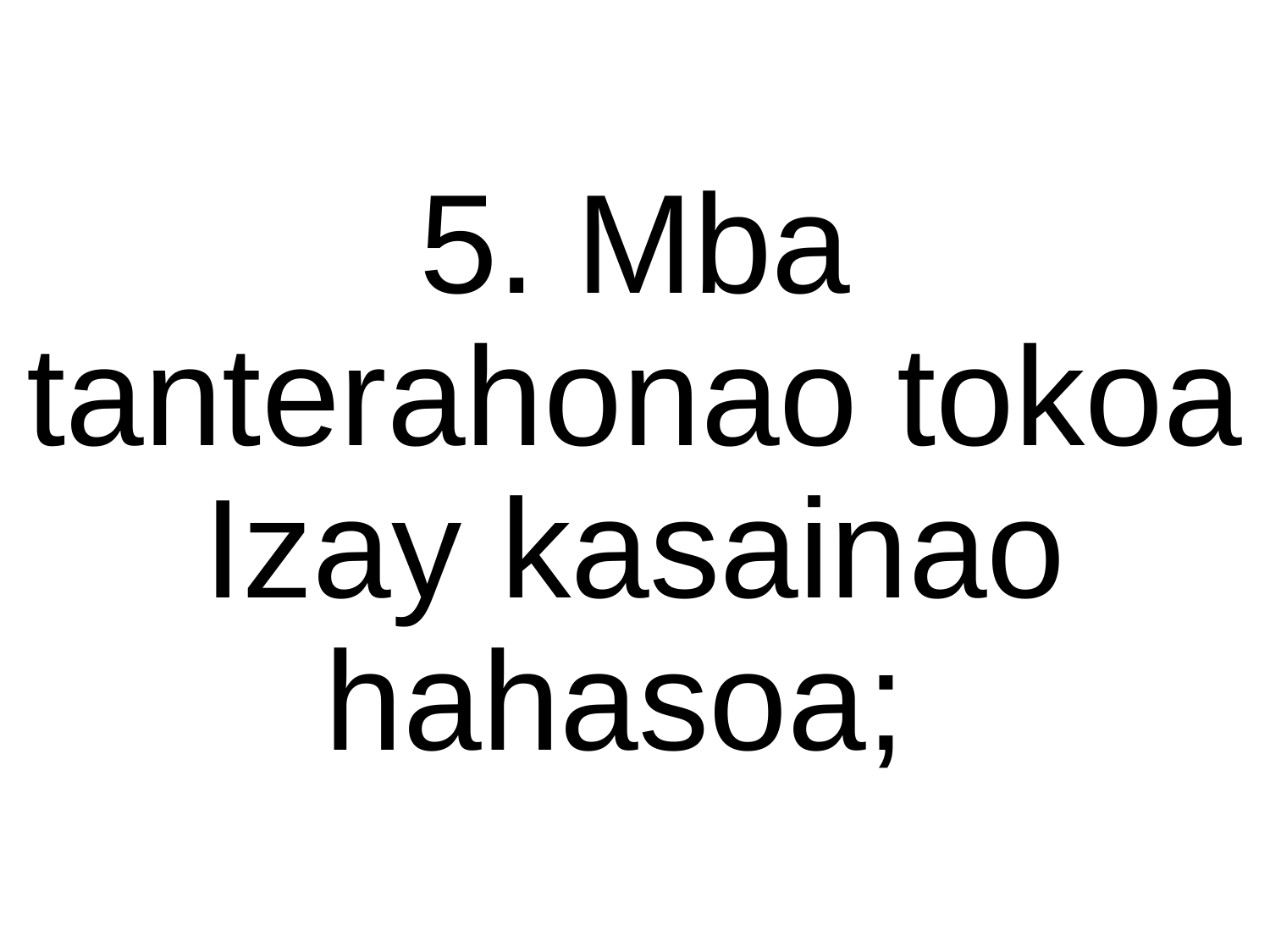

5. Mba tanterahonao tokoa
Izay kasainao hahasoa;